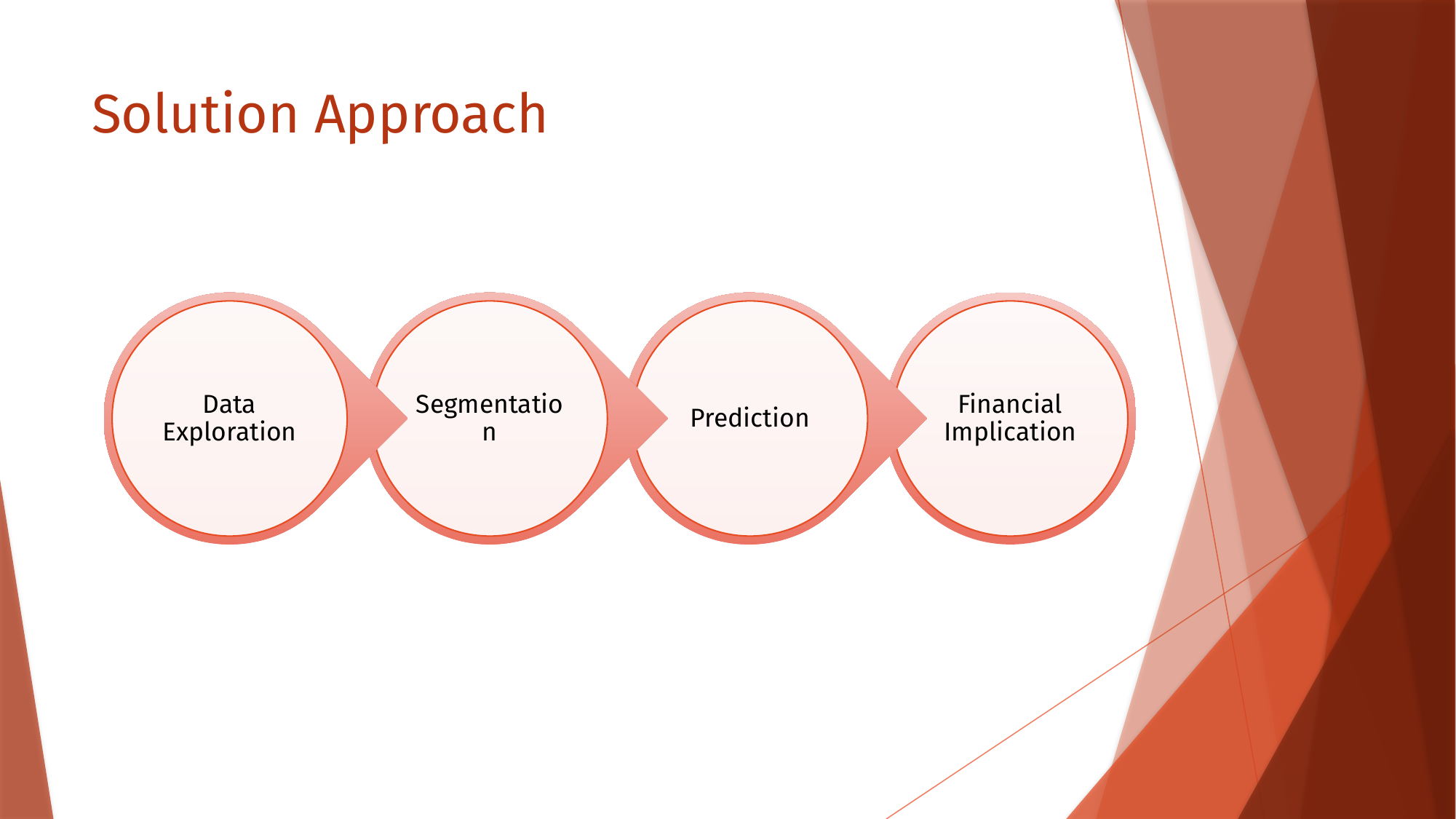

# Solution Approach
Financial Implication
Prediction
Segmentation
Data Exploration